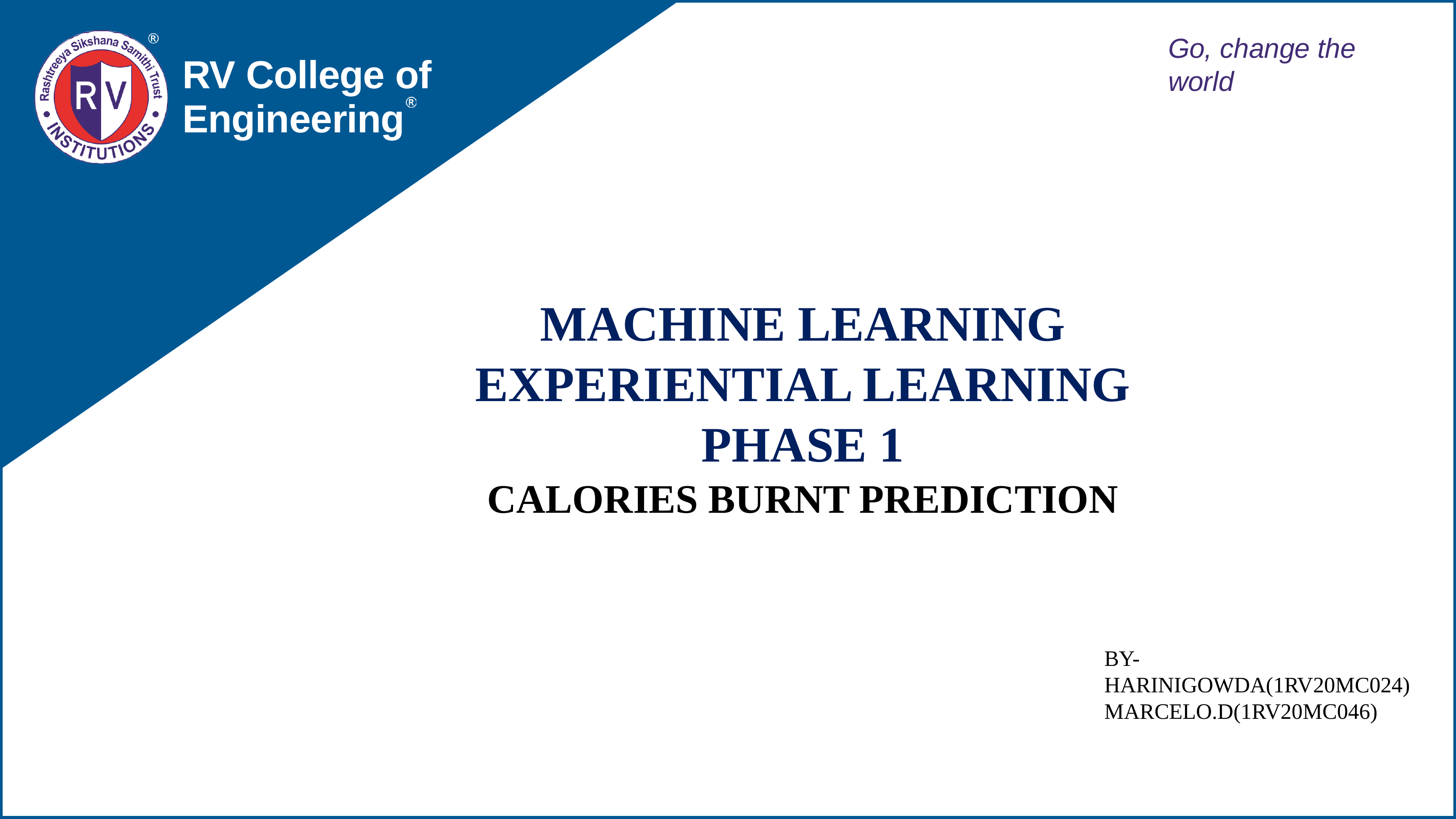

MACHINE LEARNING
EXPERIENTIAL LEARNING
PHASE 1
CALORIES BURNT PREDICTION
BY-HARINIGOWDA(1RV20MC024)
MARCELO.D(1RV20MC046)